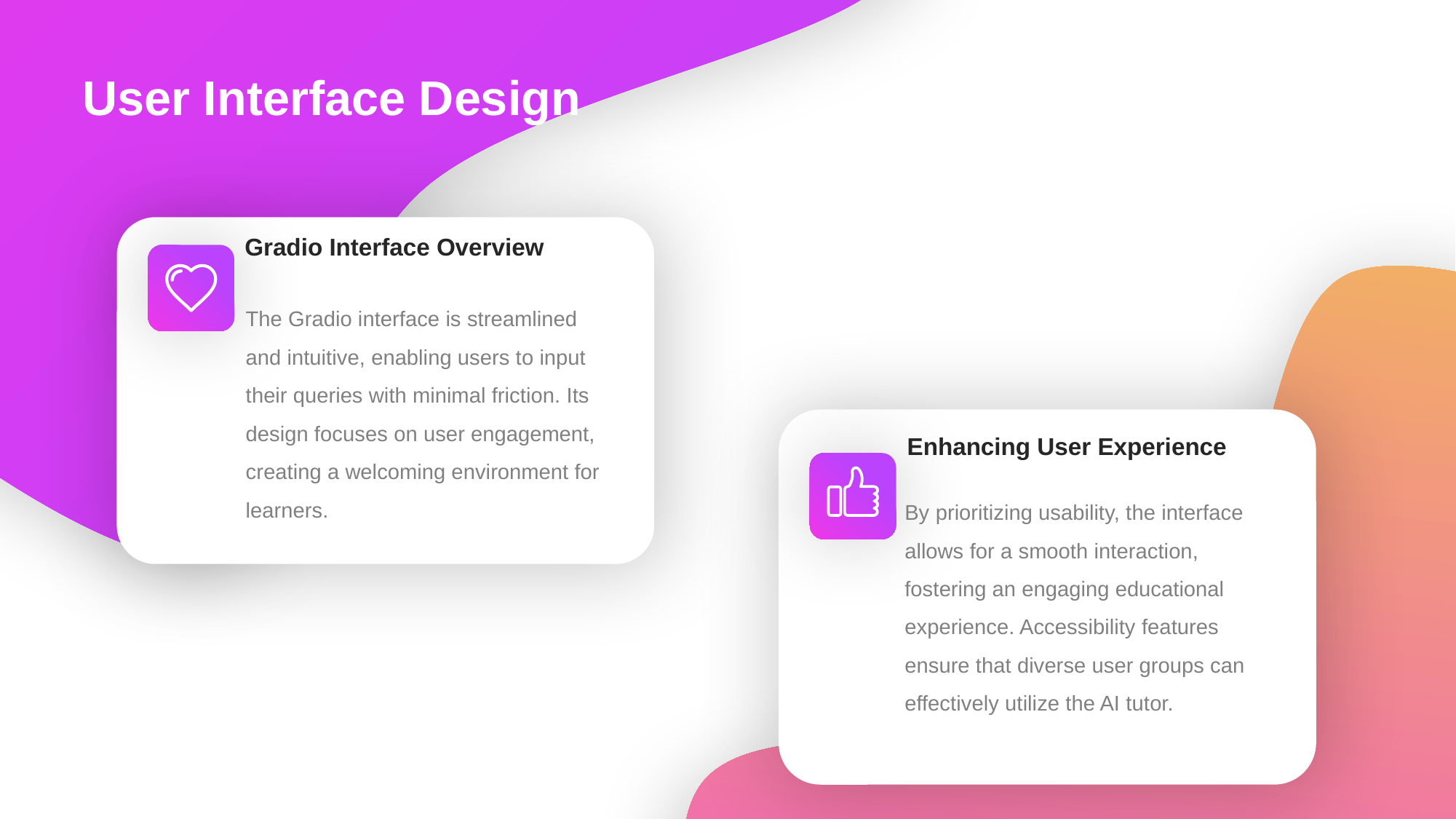

User Interface Design

Gradio Interface Overview

The Gradio interface is streamlined and intuitive, enabling users to input their queries with minimal friction. Its design focuses on user engagement, creating a welcoming environment for learners.

Enhancing User Experience

By prioritizing usability, the interface allows for a smooth interaction, fostering an engaging educational experience. Accessibility features ensure that diverse user groups can effectively utilize the AI tutor.